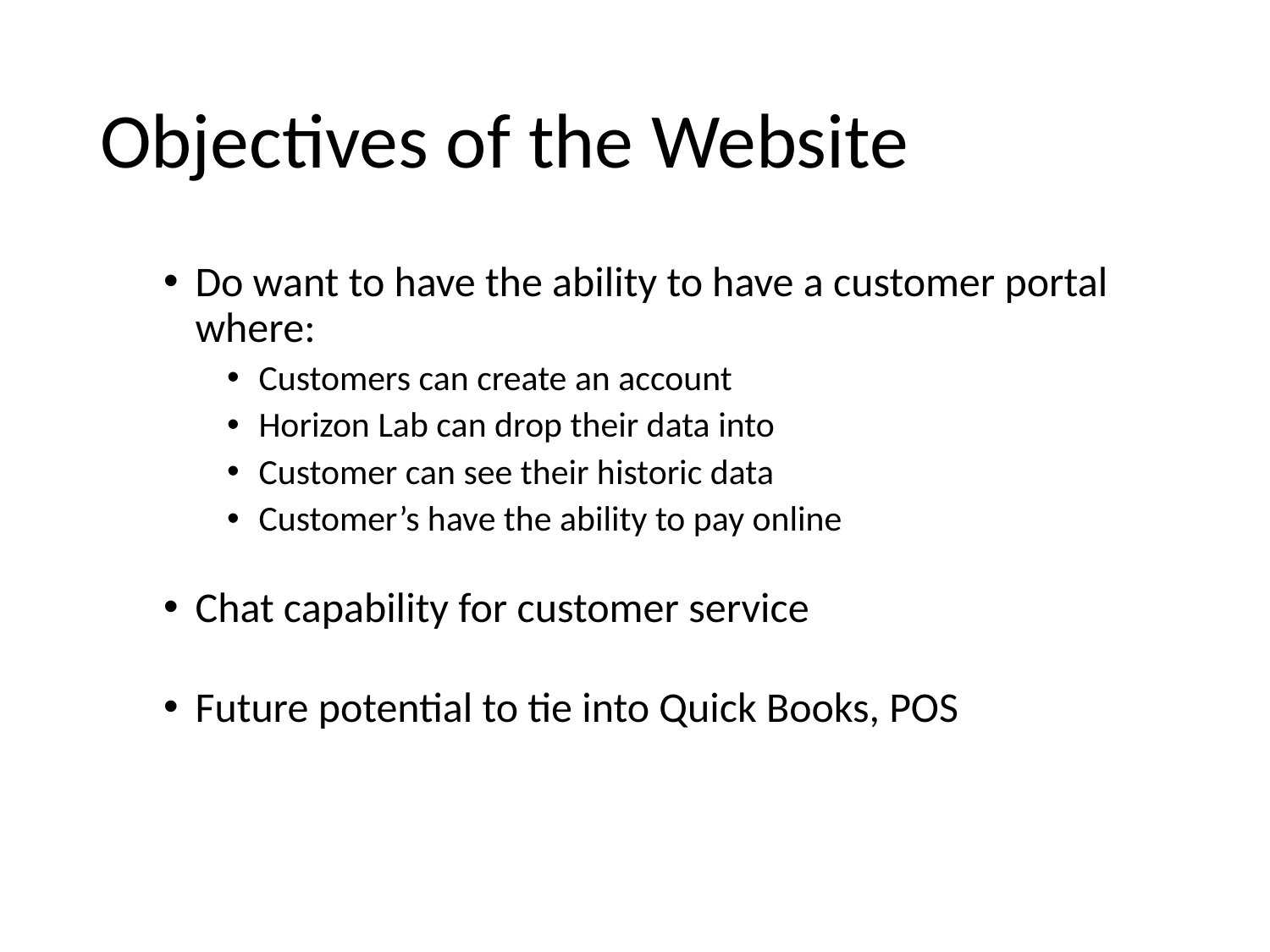

# Objectives of the Website
Do want to have the ability to have a customer portal where:
Customers can create an account
Horizon Lab can drop their data into
Customer can see their historic data
Customer’s have the ability to pay online
Chat capability for customer service
Future potential to tie into Quick Books, POS